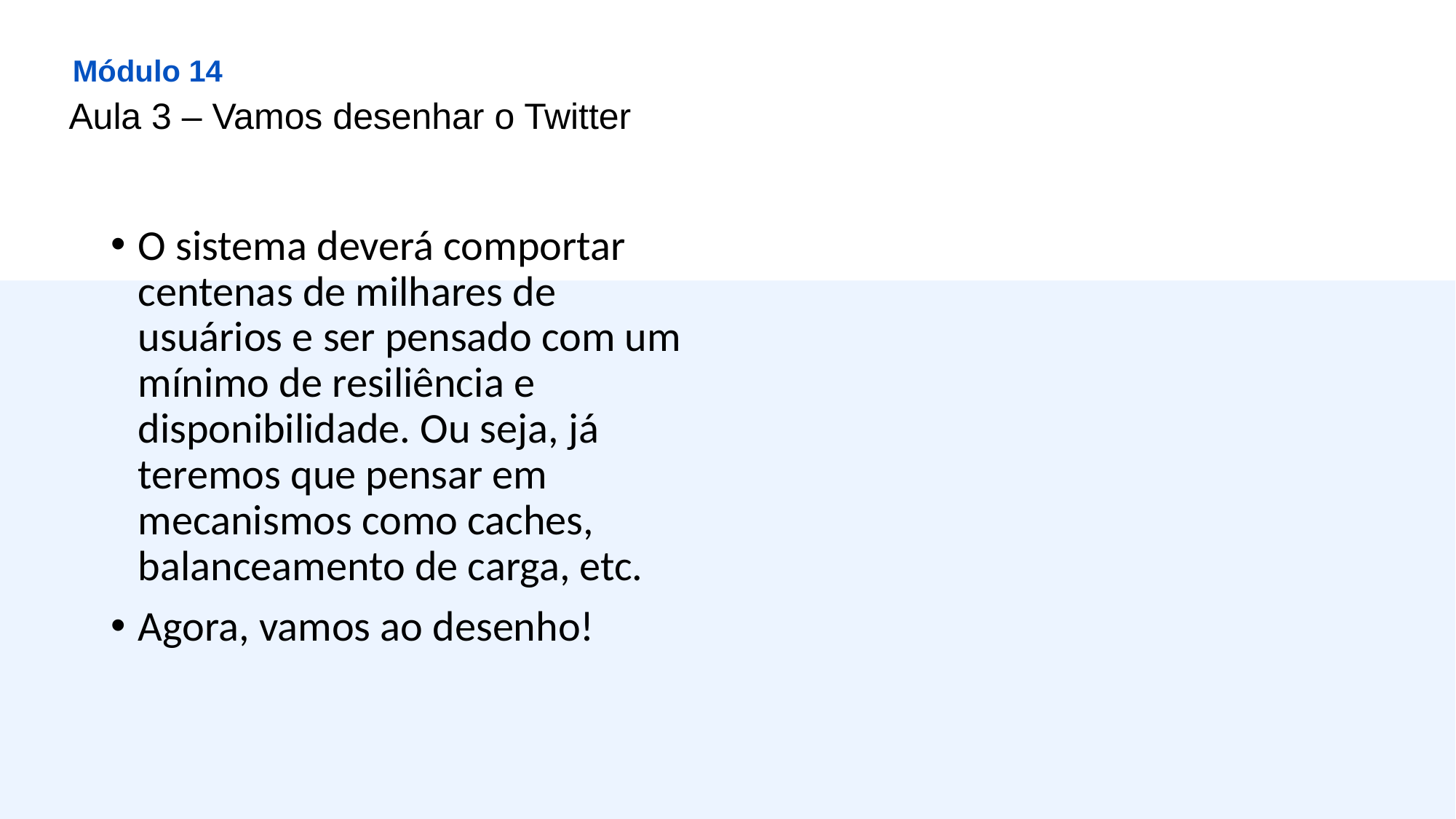

Módulo 14
Aula 3 – Vamos desenhar o Twitter
O sistema deverá comportar centenas de milhares de usuários e ser pensado com um mínimo de resiliência e disponibilidade. Ou seja, já teremos que pensar em mecanismos como caches, balanceamento de carga, etc.
Agora, vamos ao desenho!